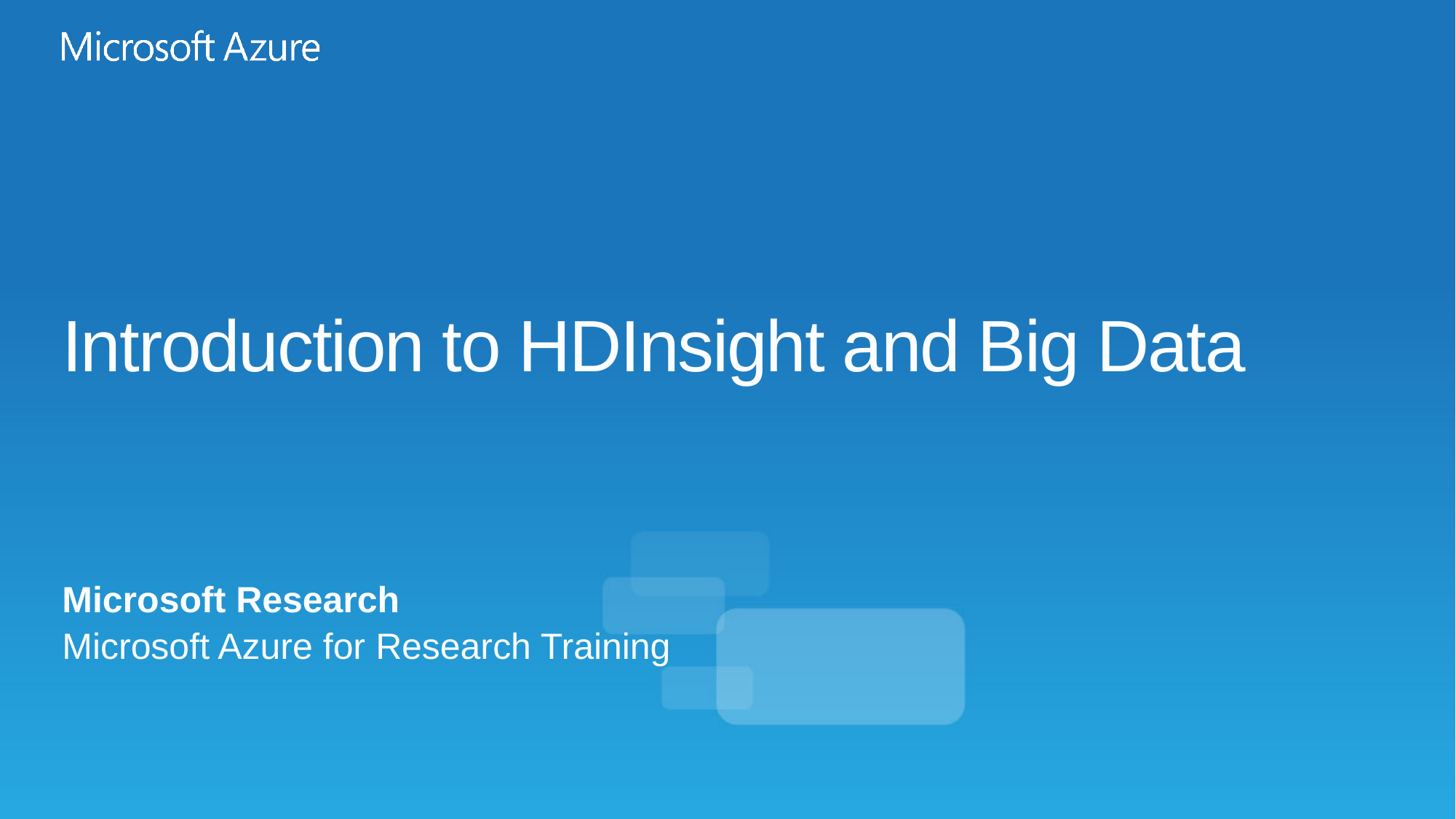

# Introduction to HDInsight and Big Data
Microsoft Research
Microsoft Azure for Research Training